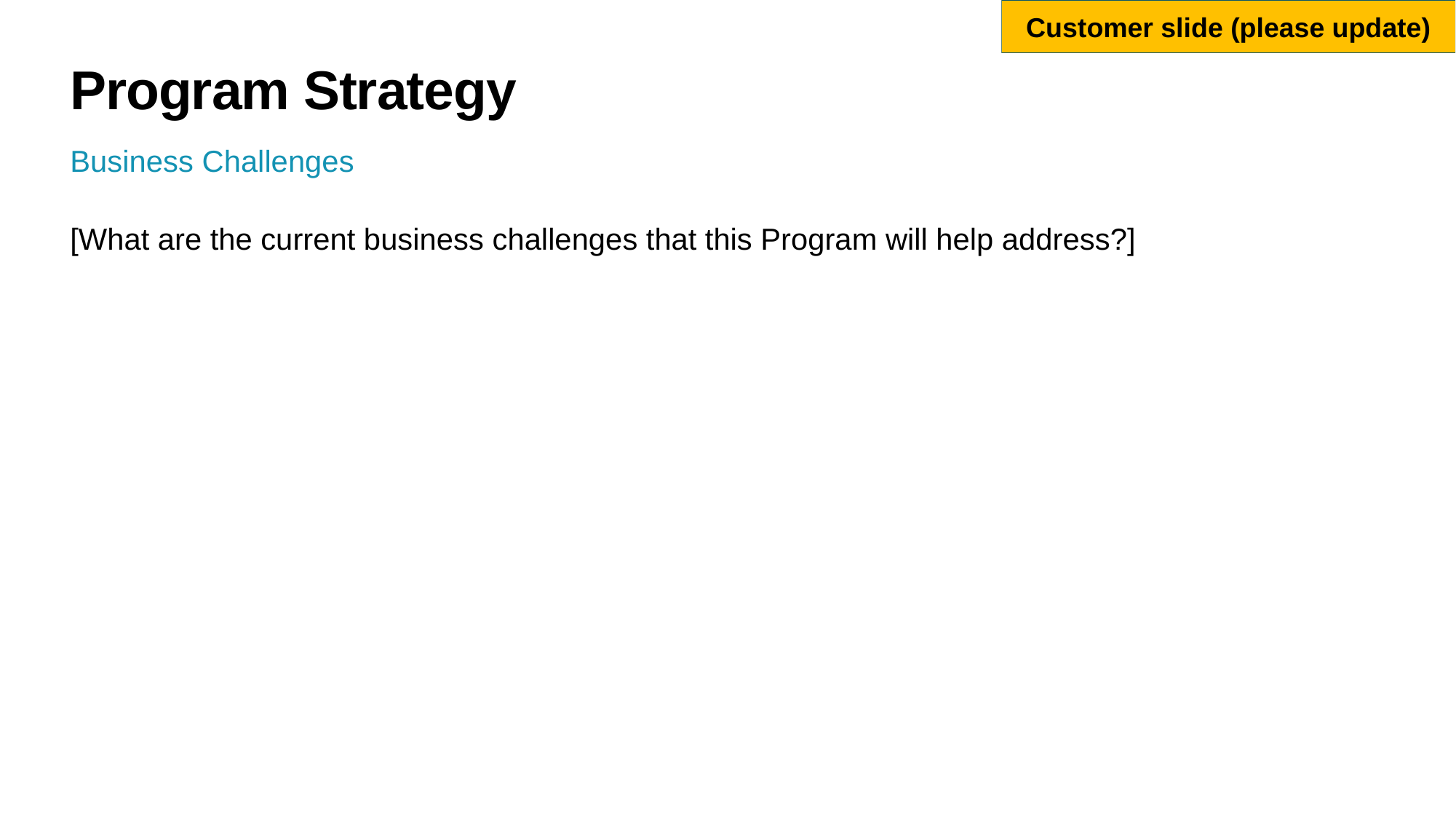

# Program Strategy
Business Challenges
[What are the current business challenges that this Program will help address?]